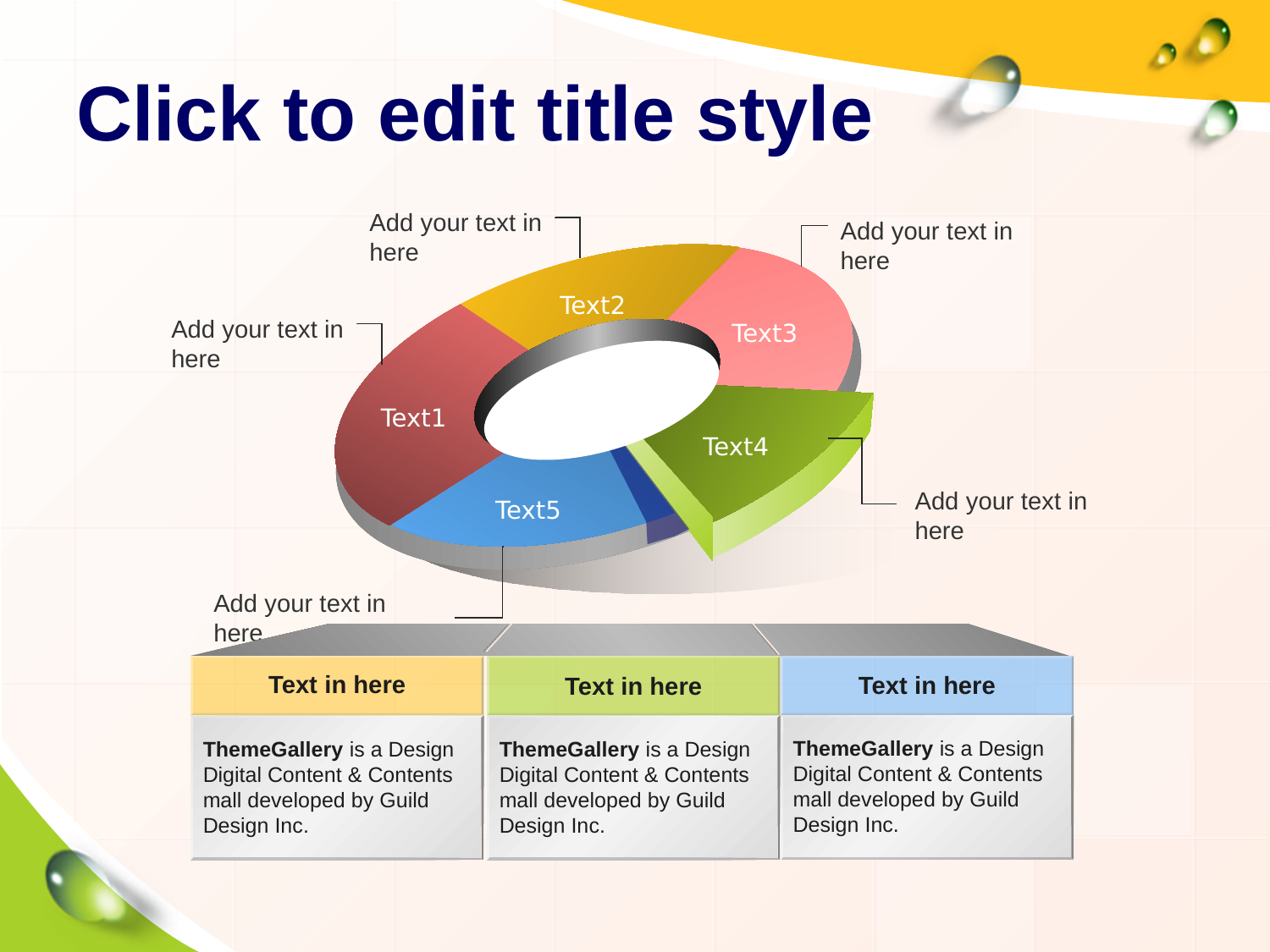

# Click to edit title style
Add your text in here
Add your text in here

Text2

Text3

Text1

Text4

Text5
Add your text in here
Add your text in here
Add your text in here

Text in here
Text in here
Text in here

ThemeGallery is a Design Digital Content & Contents mall developed by Guild Design Inc.
ThemeGallery is a Design Digital Content & Contents mall developed by Guild Design Inc.
ThemeGallery is a Design Digital Content & Contents mall developed by Guild Design Inc.